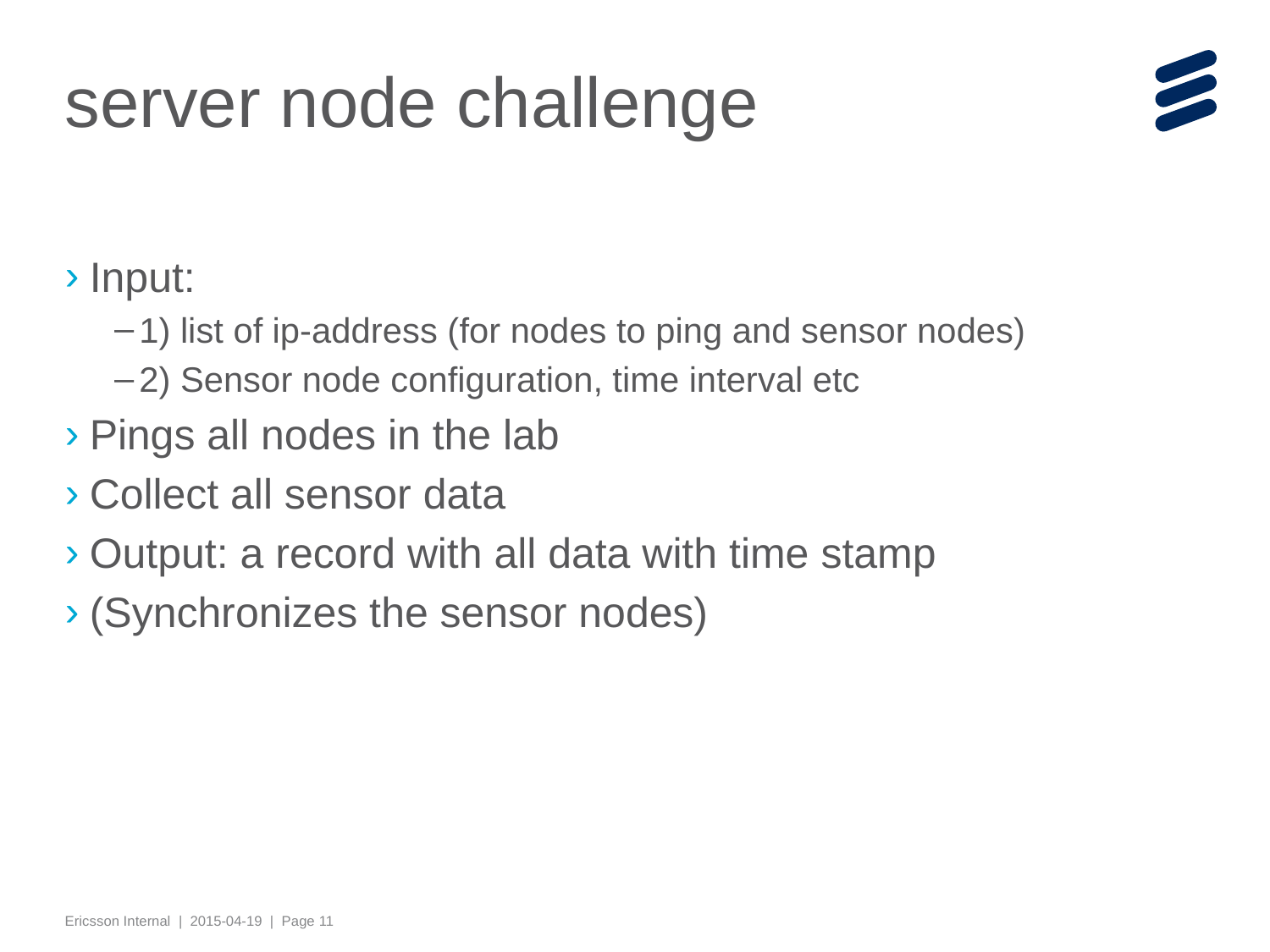

# server node challenge
Input:
1) list of ip-address (for nodes to ping and sensor nodes)
2) Sensor node configuration, time interval etc
Pings all nodes in the lab
Collect all sensor data
Output: a record with all data with time stamp
(Synchronizes the sensor nodes)